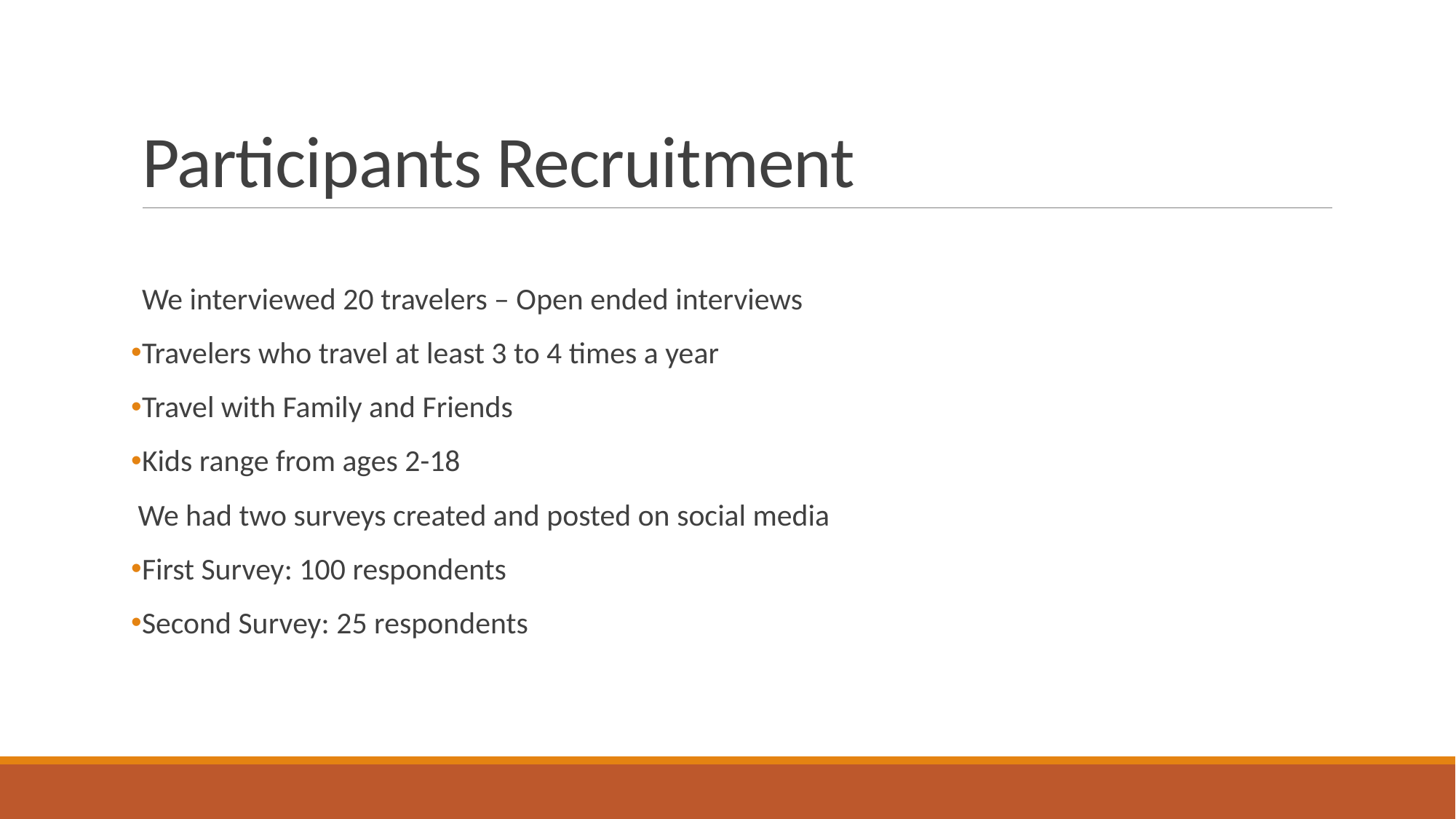

# Participants Recruitment

We interviewed 20 travelers – Open ended interviews
Travelers who travel at least 3 to 4 times a year
Travel with Family and Friends
Kids range from ages 2-18
 We had two surveys created and posted on social media
First Survey: 100 respondents
Second Survey: 25 respondents